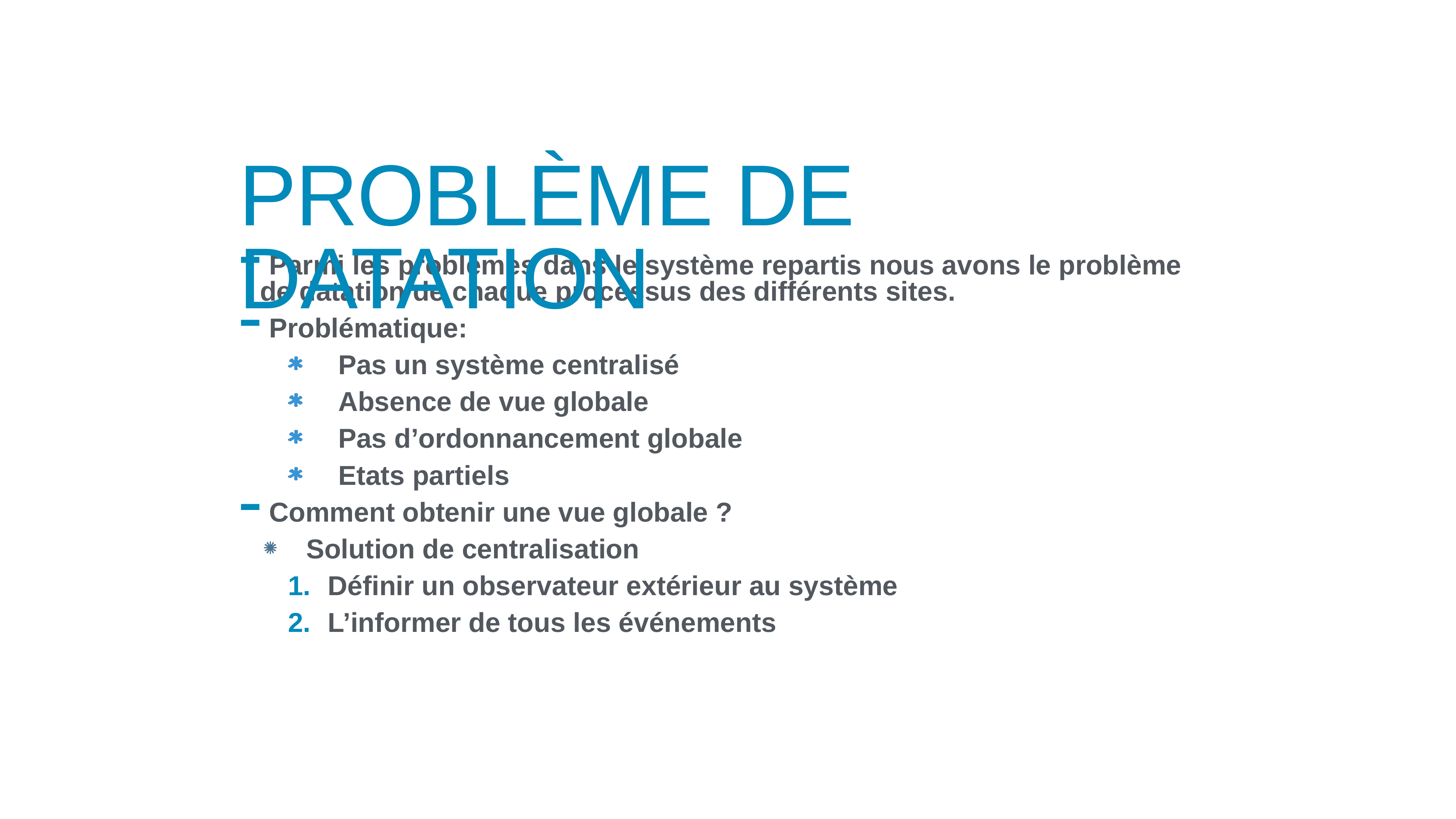

# Problème de datation
 Parmi les problèmes dans le système repartis nous avons le problème de datation de chaque processus des différents sites.
 Problématique:
  Pas un système centralisé
  Absence de vue globale
  Pas d’ordonnancement globale
  Etats partiels
 Comment obtenir une vue globale ?
 Solution de centralisation
Définir un observateur extérieur au système
L’informer de tous les événements
8